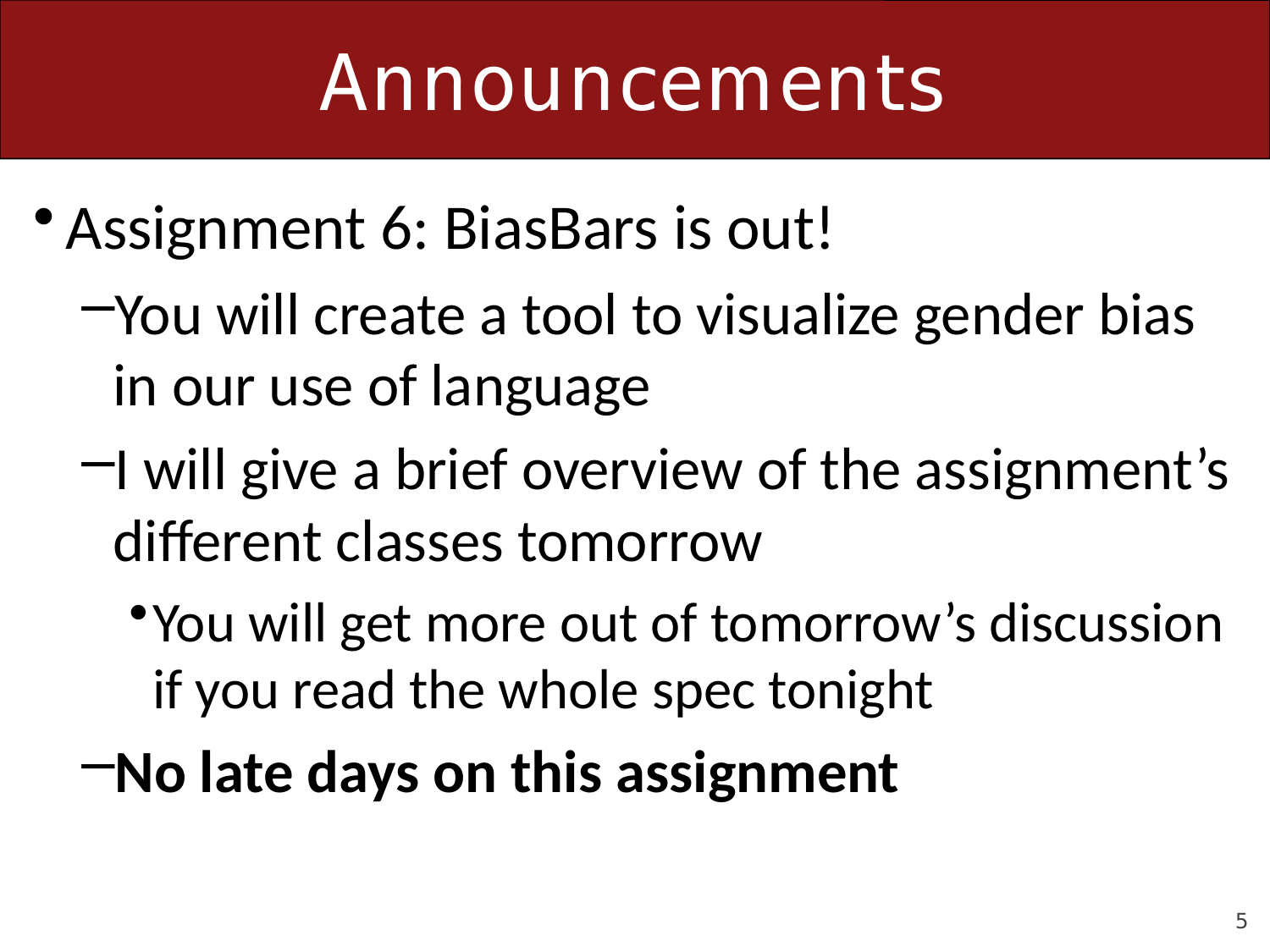

# Announcements
Assignment 6: BiasBars is out!
You will create a tool to visualize gender bias in our use of language
I will give a brief overview of the assignment’s different classes tomorrow
You will get more out of tomorrow’s discussion if you read the whole spec tonight
No late days on this assignment